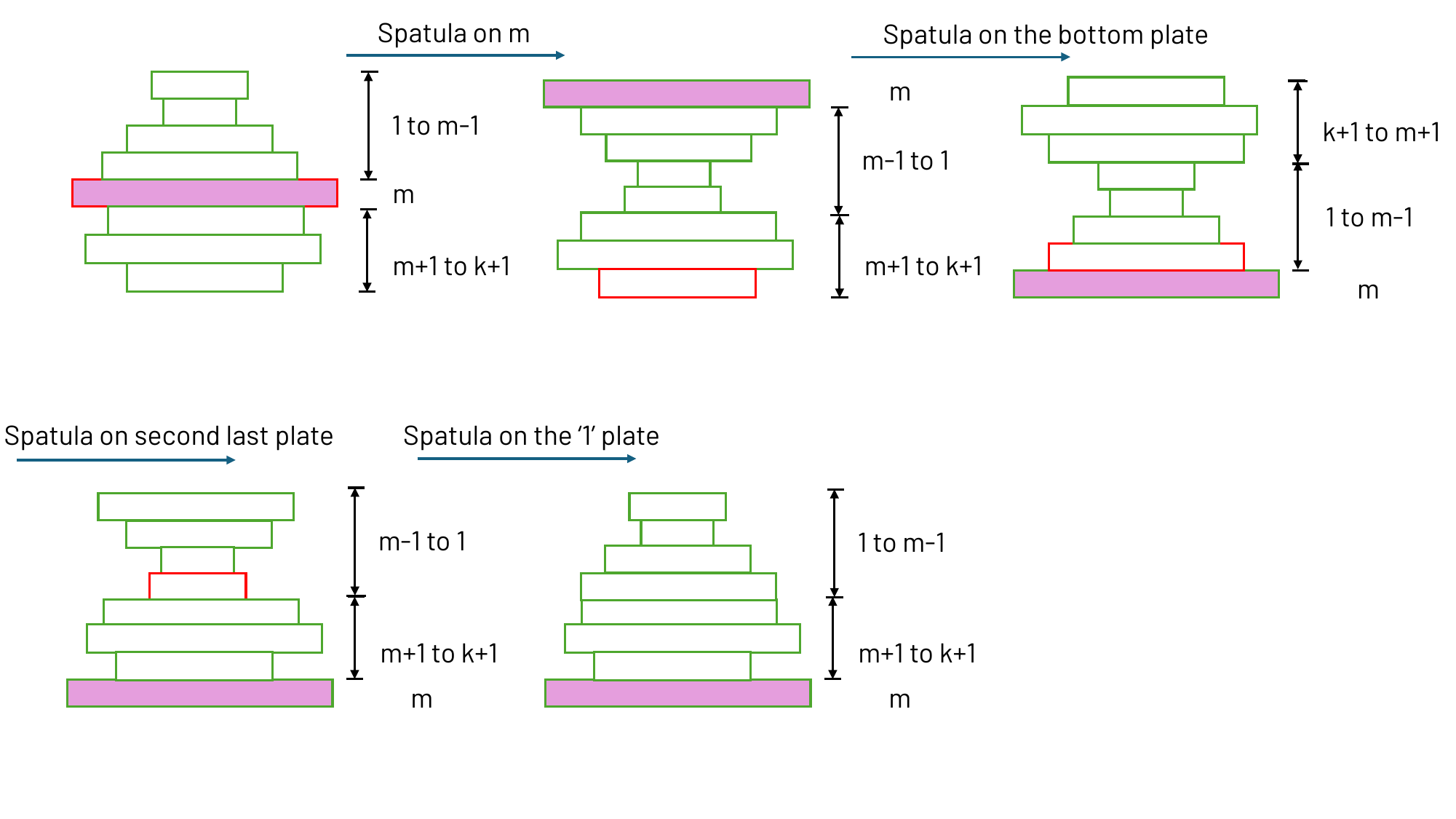

Spatula on m
Spatula on the bottom plate
m

1 to m-1

k+1 to m+1

m-1 to 1

m

1 to m-1

m+1 to k+1
m+1 to k+1

m

Spatula on second last plate
Spatula on the ‘1’ plate

m-1 to 1

1 to m-1

m+1 to k+1
m+1 to k+1

m
m